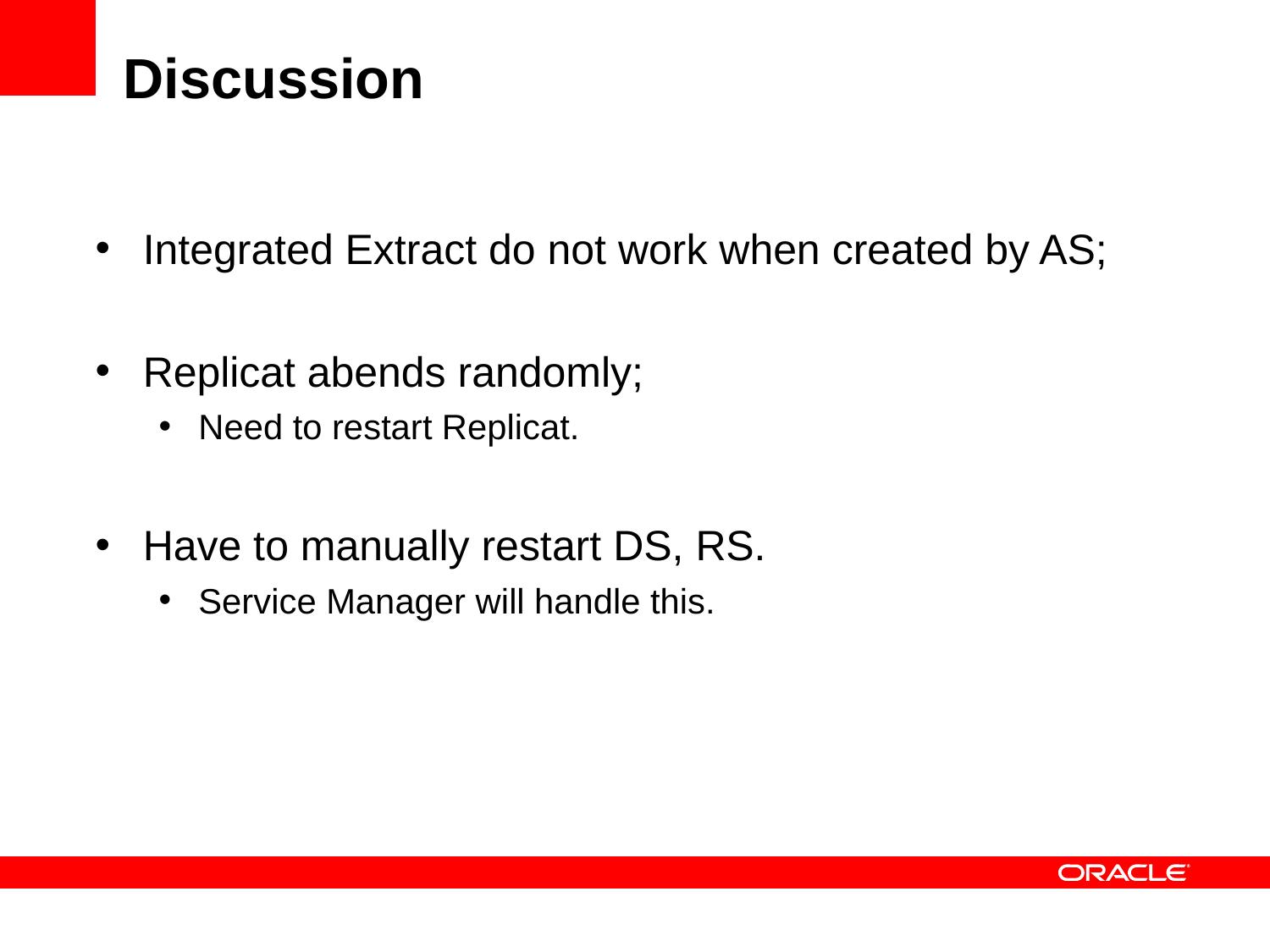

# Discussion
Integrated Extract do not work when created by AS;

Replicat abends randomly;
Need to restart Replicat.

Have to manually restart DS, RS.
Service Manager will handle this.